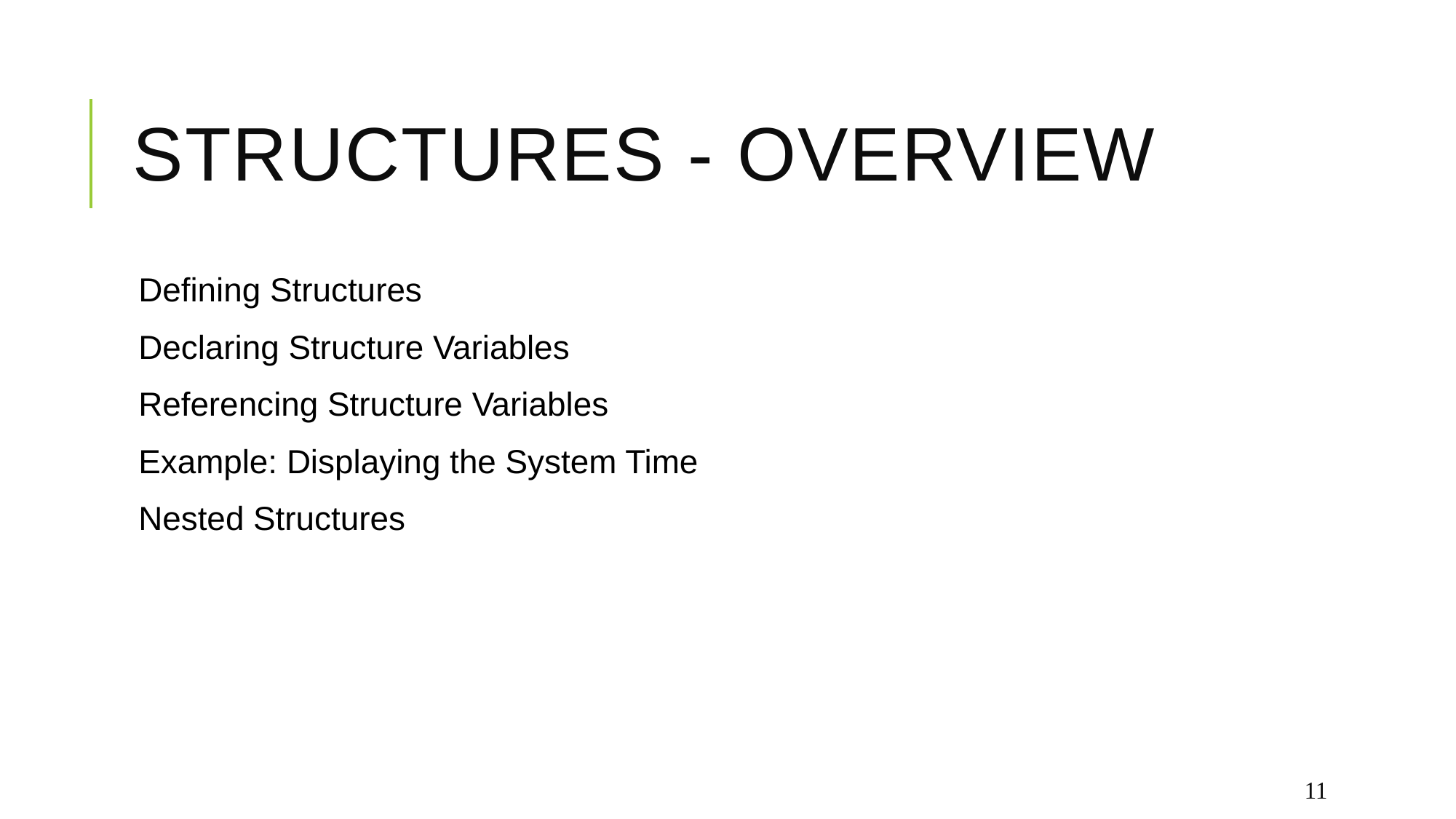

# Structures - Overview
Defining Structures
Declaring Structure Variables
Referencing Structure Variables
Example: Displaying the System Time
Nested Structures

11